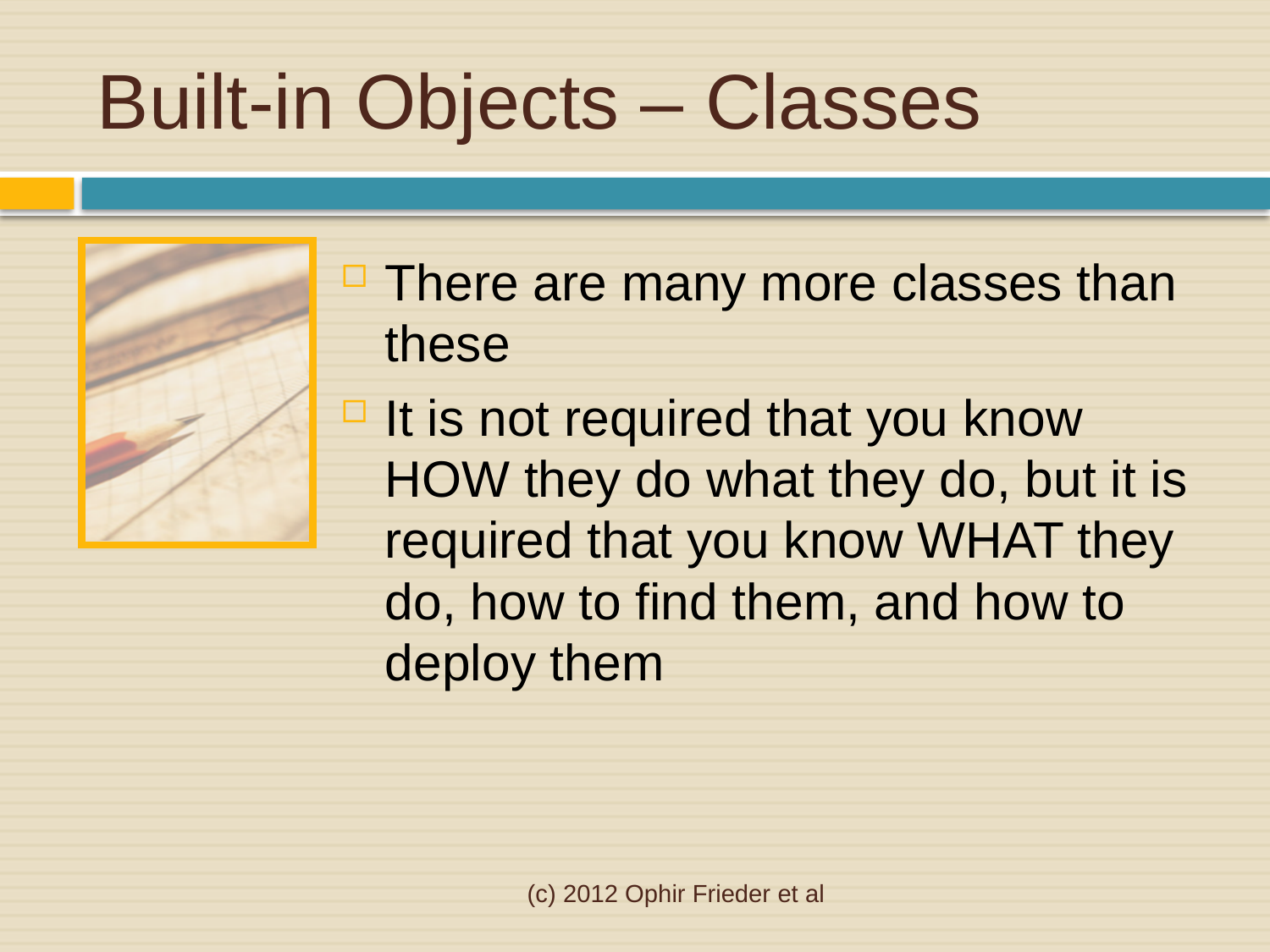

# Built-in Objects – Classes
There are many more classes than these
It is not required that you know HOW they do what they do, but it is required that you know WHAT they do, how to find them, and how to deploy them
(c) 2012 Ophir Frieder et al